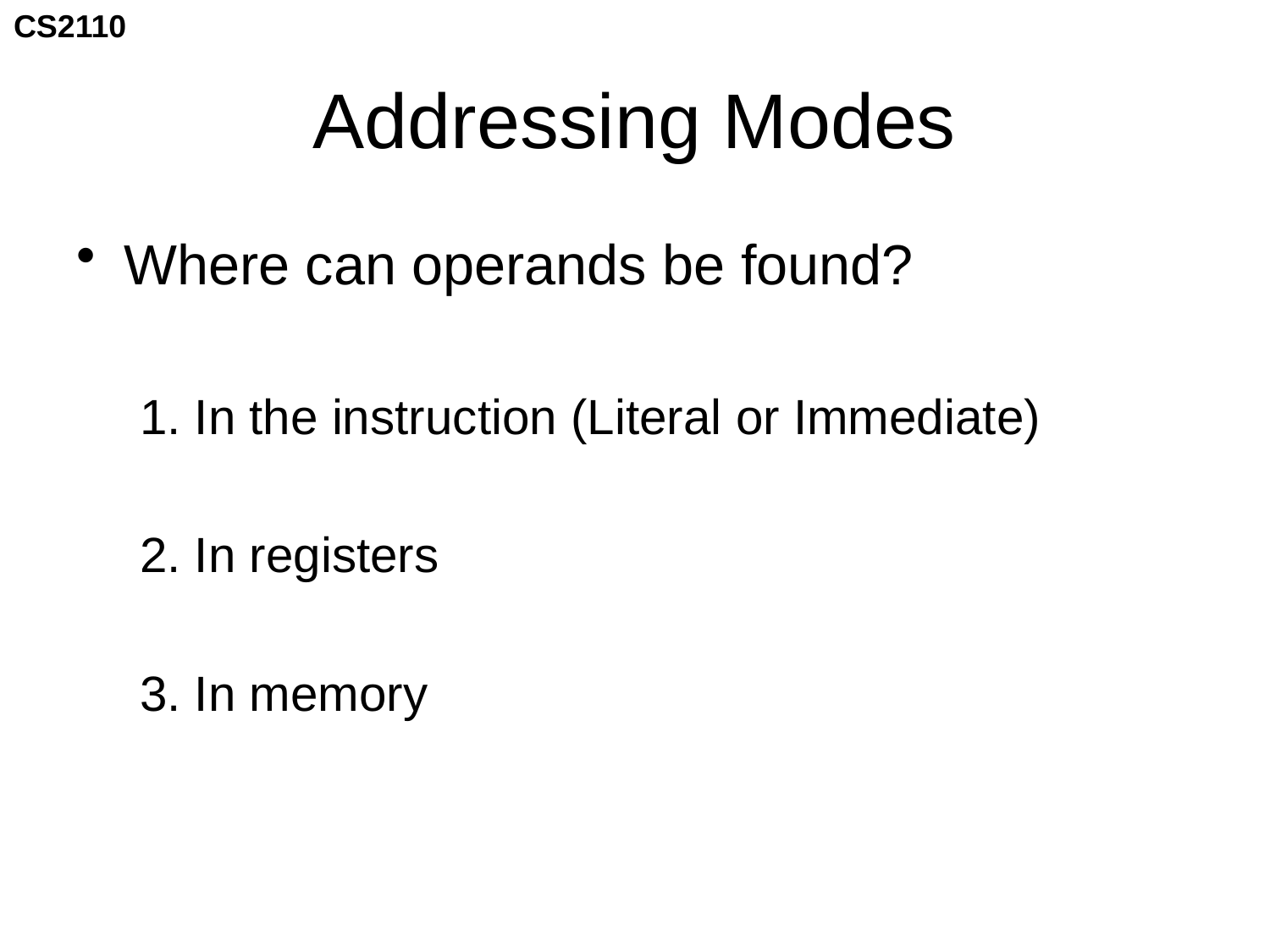

# Addressing Modes
Where can operands be found?

1. In the instruction (Literal or Immediate)

2. In registers

3. In memory